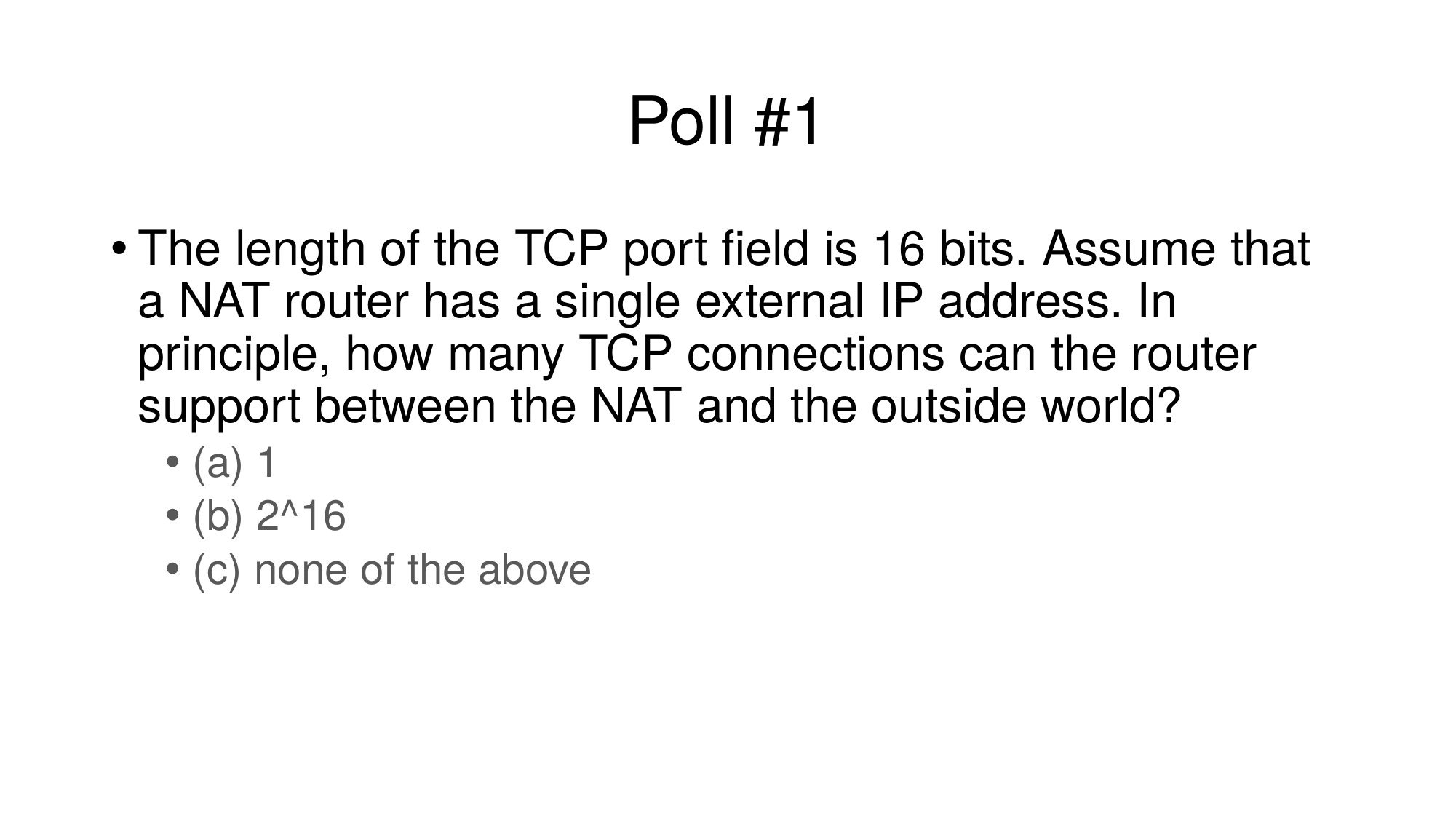

# Poll #1
The length of the TCP port field is 16 bits. Assume that a NAT router has a single external IP address. In principle, how many TCP connections can the router support between the NAT and the outside world?
(a) 1
(b) 2^16
(c) none of the above